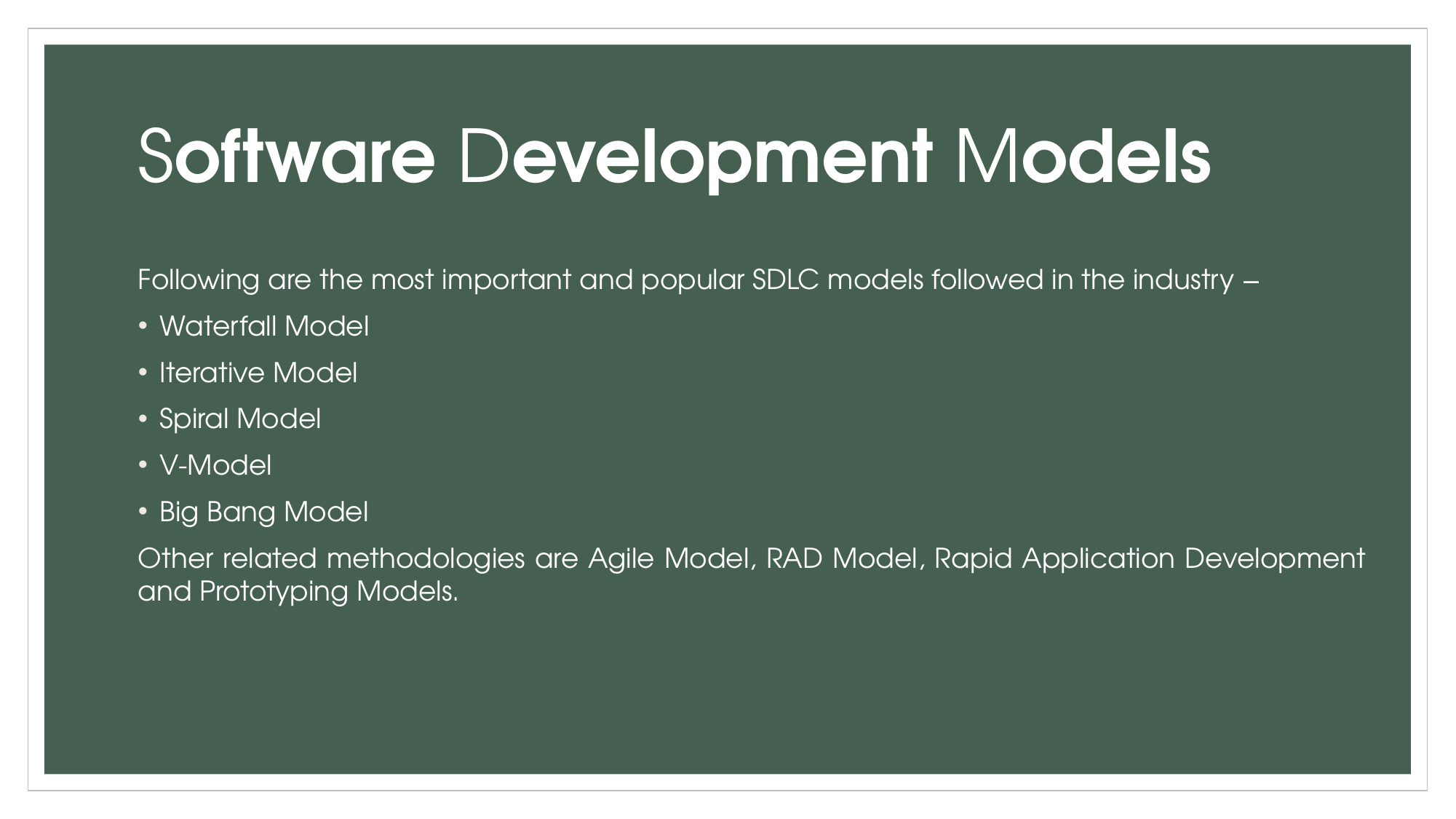

# Software Development Models
Following are the most important and popular SDLC models followed in the industry −
Waterfall Model
Iterative Model
Spiral Model
V-Model
Big Bang Model
Other related methodologies are Agile Model, RAD Model, Rapid Application Development and Prototyping Models.